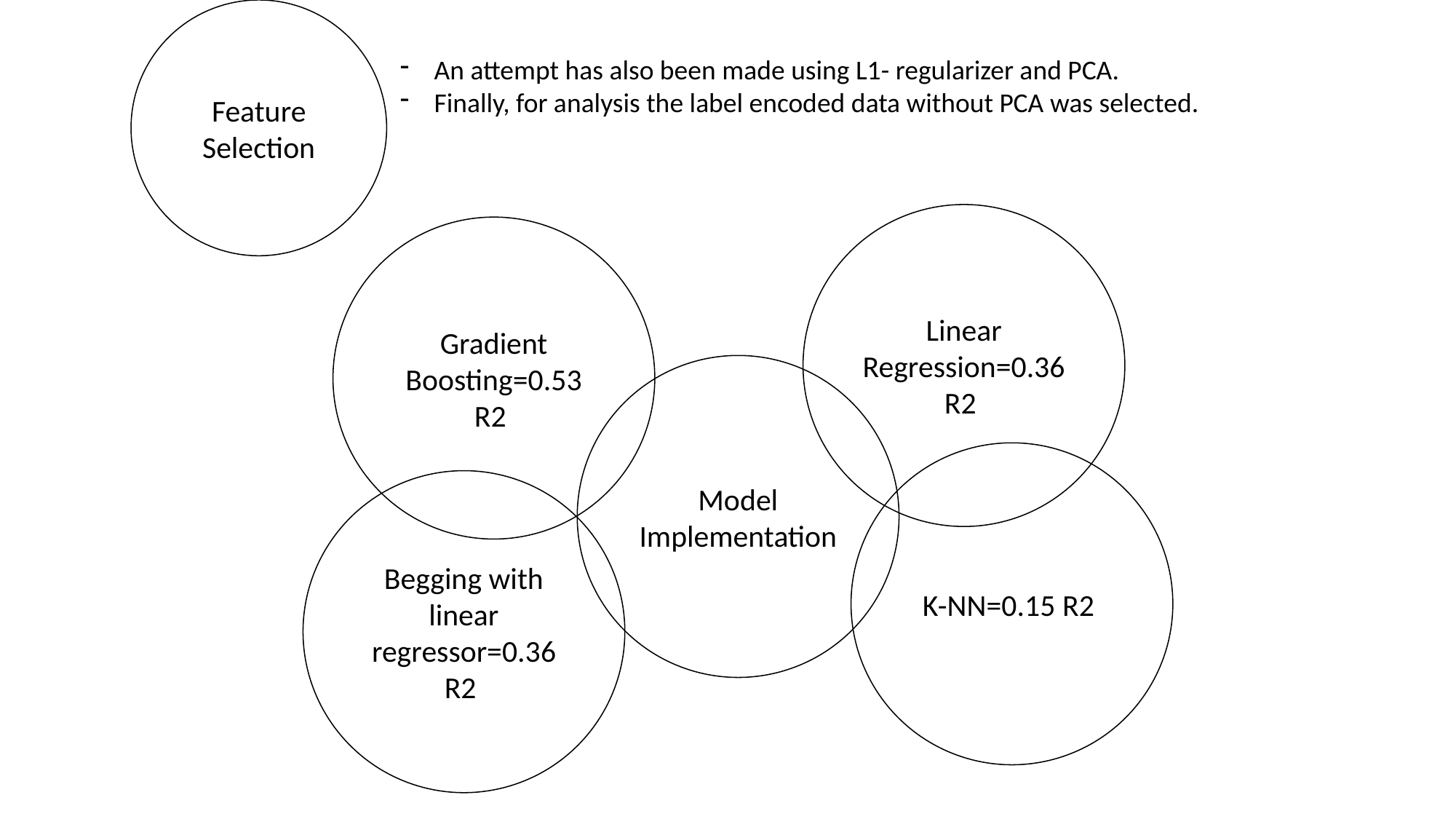

Feature Selection
An attempt has also been made using L1- regularizer and PCA.
Finally, for analysis the label encoded data without PCA was selected.
Linear Regression=0.36 R2
Gradient Boosting=0.53 R2
Model Implementation
K-NN=0.15 R2
Begging with linear regressor=0.36 R2